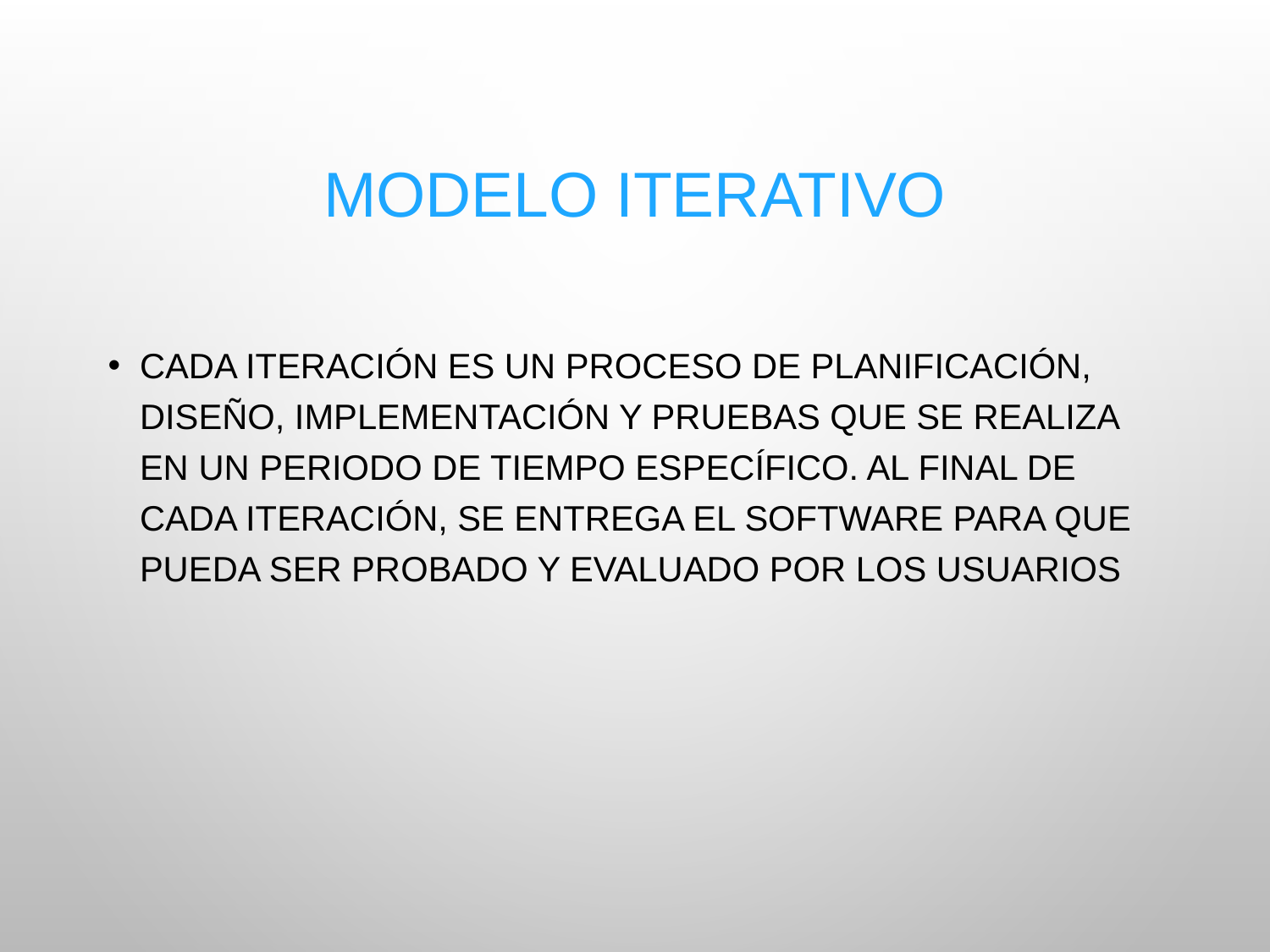

# Modelo Iterativo
Cada iteración es un proceso de planificación, diseño, implementación y pruebas que se realiza en un periodo de tiempo específico. Al final de cada iteración, se entrega el software para que pueda ser probado y evaluado por los usuarios